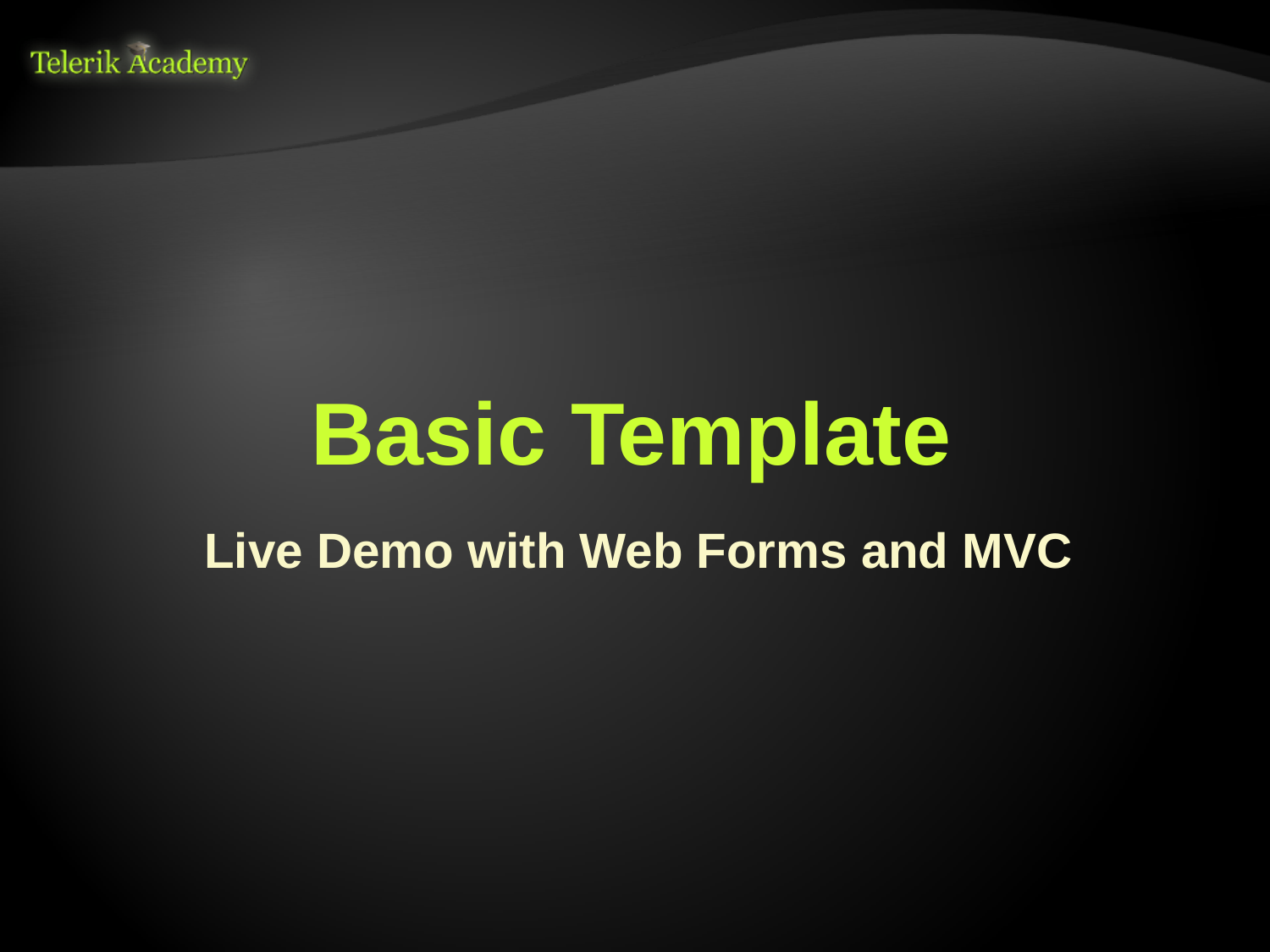

# Basic Template
Live Demo with Web Forms and MVC